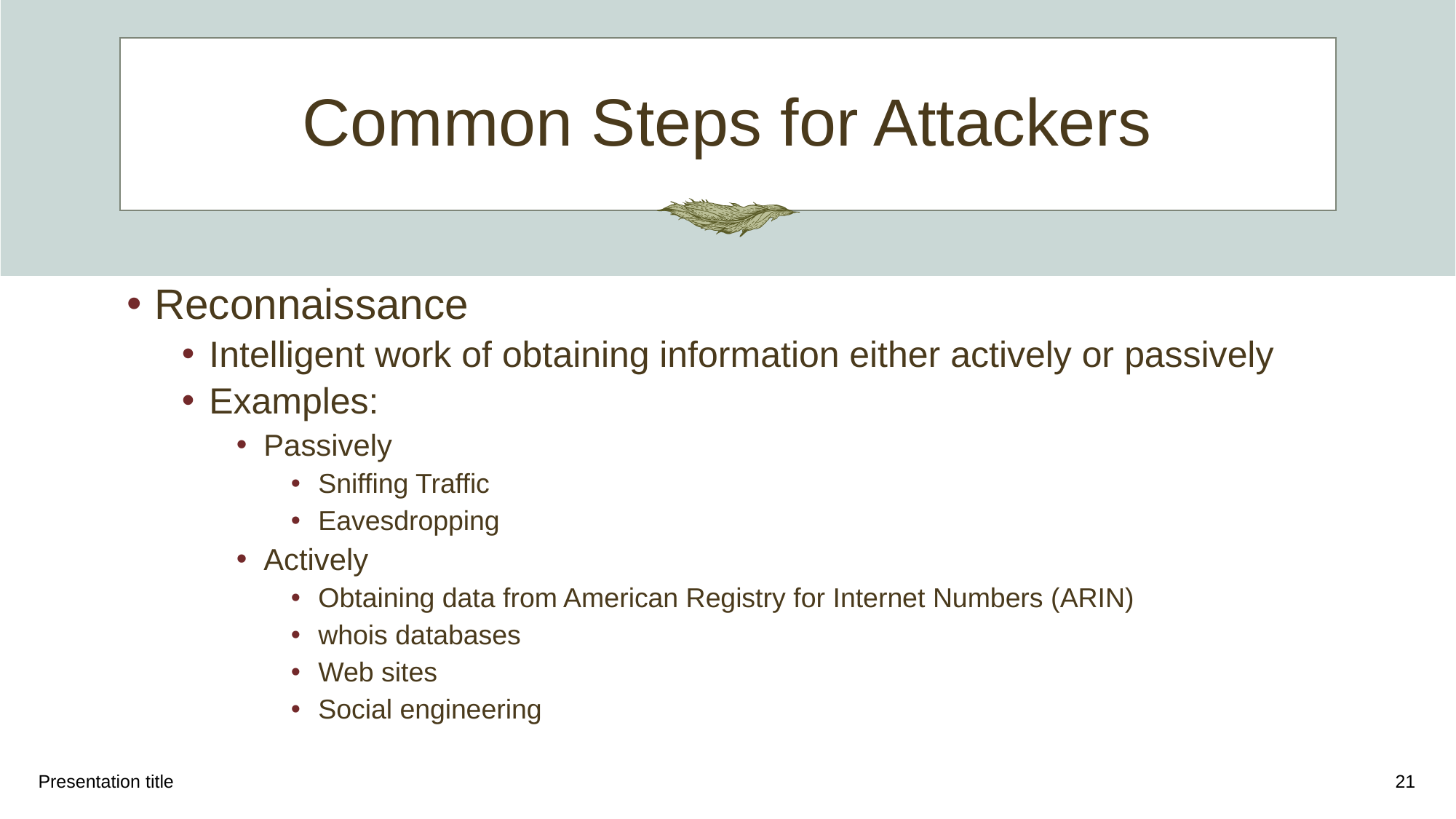

# Common Steps for Attackers
Reconnaissance
Intelligent work of obtaining information either actively or passively
Examples:
Passively
Sniffing Traffic
Eavesdropping
Actively
Obtaining data from American Registry for Internet Numbers (ARIN)
whois databases
Web sites
Social engineering
Presentation title
21